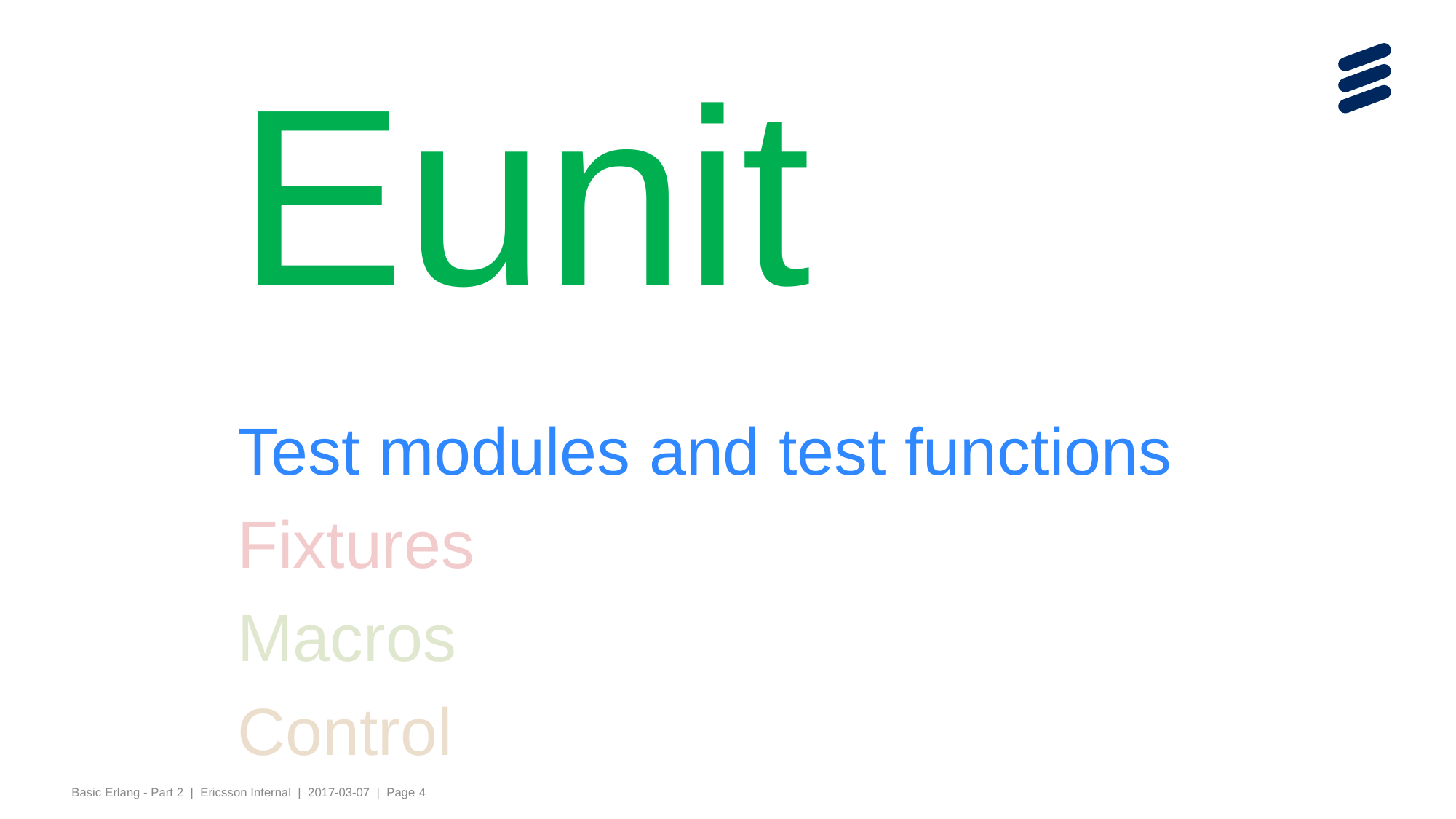

# Eunit
Test modules and test functions
Fixtures
Macros
Control